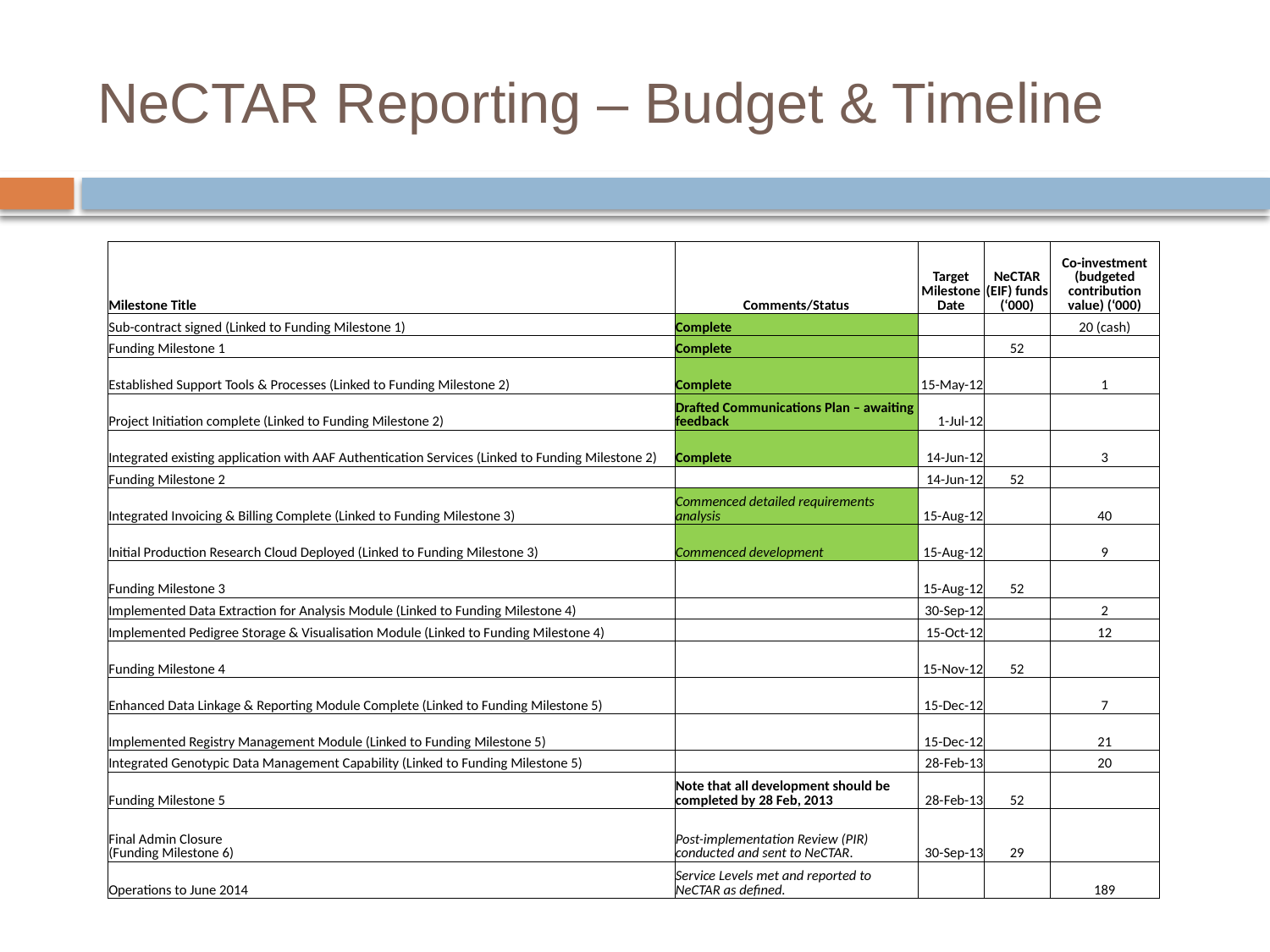

# NeCTAR Reporting – Budget & Timeline
| Milestone Title | Comments/Status | Target Milestone Date | NeCTAR (EIF) funds (‘000) | Co-investment (budgeted contribution value) (‘000) |
| --- | --- | --- | --- | --- |
| Sub-contract signed (Linked to Funding Milestone 1) | Complete |  |  | 20 (cash) |
| Funding Milestone 1 | Complete |  | 52 |  |
| Established Support Tools & Processes (Linked to Funding Milestone 2) | Complete | 15-May-12 |  | 1 |
| Project Initiation complete (Linked to Funding Milestone 2) | Drafted Communications Plan – awaiting feedback | 1-Jul-12 |  |  |
| Integrated existing application with AAF Authentication Services (Linked to Funding Milestone 2) | Complete | 14-Jun-12 |  | 3 |
| Funding Milestone 2 |  | 14-Jun-12 | 52 |  |
| Integrated Invoicing & Billing Complete (Linked to Funding Milestone 3) | Commenced detailed requirements analysis | 15-Aug-12 |  | 40 |
| Initial Production Research Cloud Deployed (Linked to Funding Milestone 3) | Commenced development | 15-Aug-12 |  | 9 |
| Funding Milestone 3 |  | 15-Aug-12 | 52 |  |
| Implemented Data Extraction for Analysis Module (Linked to Funding Milestone 4) |  | 30-Sep-12 |  | 2 |
| Implemented Pedigree Storage & Visualisation Module (Linked to Funding Milestone 4) |  | 15-Oct-12 |  | 12 |
| Funding Milestone 4 |  | 15-Nov-12 | 52 |  |
| Enhanced Data Linkage & Reporting Module Complete (Linked to Funding Milestone 5) |  | 15-Dec-12 |  | 7 |
| Implemented Registry Management Module (Linked to Funding Milestone 5) |  | 15-Dec-12 |  | 21 |
| Integrated Genotypic Data Management Capability (Linked to Funding Milestone 5) |  | 28-Feb-13 |  | 20 |
| Funding Milestone 5 | Note that all development should be completed by 28 Feb, 2013 | 28-Feb-13 | 52 |  |
| Final Admin Closure (Funding Milestone 6) | Post-implementation Review (PIR) conducted and sent to NeCTAR. | 30-Sep-13 | 29 |  |
| Operations to June 2014 | Service Levels met and reported to NeCTAR as defined. |  |  | 189 |